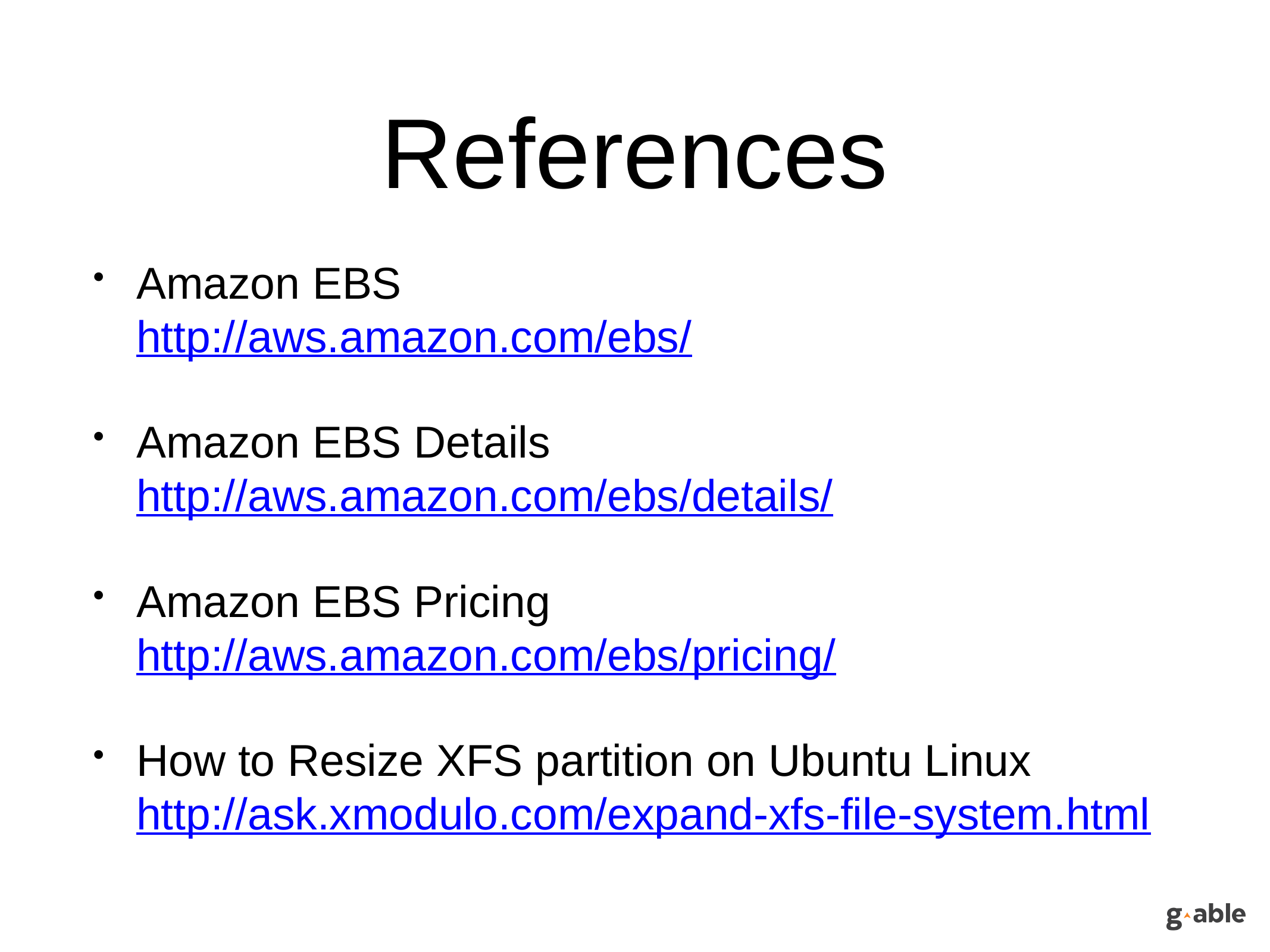

# References
Amazon EBS
http://aws.amazon.com/ebs/
Amazon EBS Details
http://aws.amazon.com/ebs/details/
Amazon EBS Pricing
http://aws.amazon.com/ebs/pricing/
How to Resize XFS partition on Ubuntu Linux
http://ask.xmodulo.com/expand-xfs-file-system.html
23